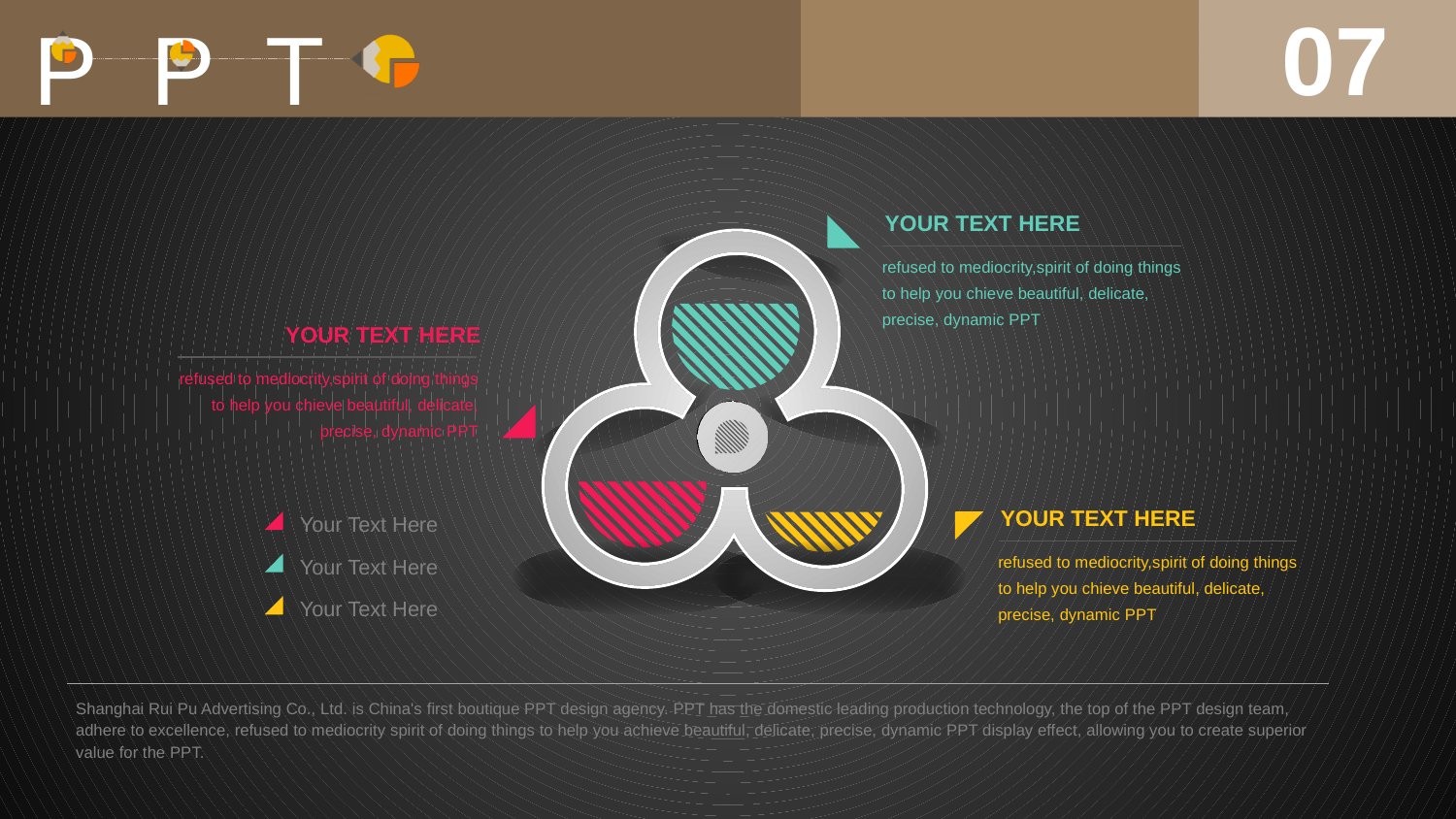

07
YOUR TEXT HERE
refused to mediocrity,spirit of doing things to help you chieve beautiful, delicate, precise, dynamic PPT

YOUR TEXT HERE
refused to mediocrity,spirit of doing things to help you chieve beautiful, delicate, precise, dynamic PPT

YOUR TEXT HERE
refused to mediocrity,spirit of doing things to help you chieve beautiful, delicate, precise, dynamic PPT

Your Text Here

Your Text Here

Your Text Here

Shanghai Rui Pu Advertising Co., Ltd. is China's first boutique PPT design agency. PPT has the domestic leading production technology, the top of the PPT design team, adhere to excellence, refused to mediocrity spirit of doing things to help you achieve beautiful, delicate, precise, dynamic PPT display effect, allowing you to create superior value for the PPT.